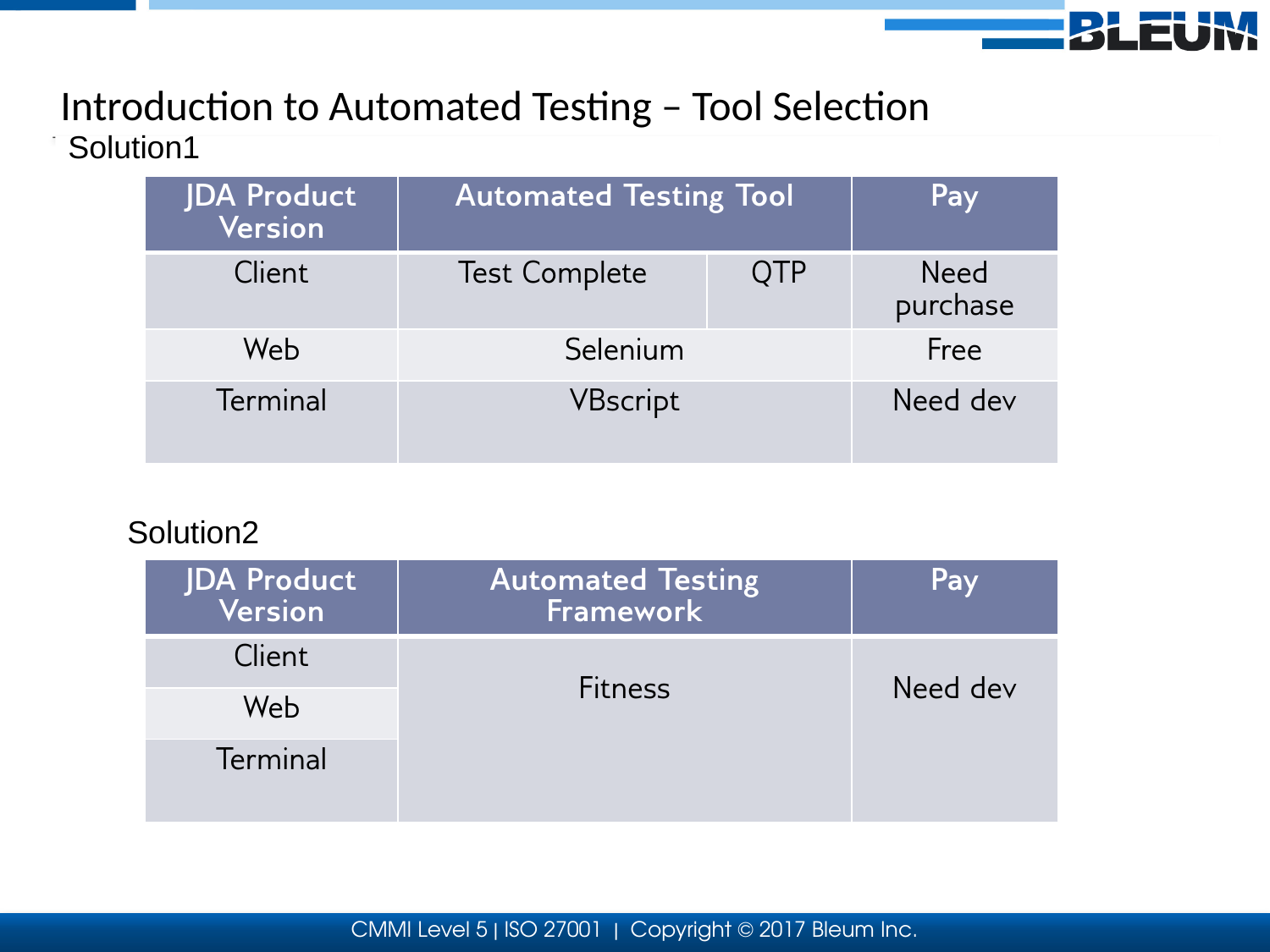

# Introduction to Automated Testing – Tool Selection
Solution1

| JDA Product Version | Automated Testing Tool |  | Pay |
| --- | --- | --- | --- |
| Client | Test Complete | QTP | Need purchase |
| Web | Selenium |  | Free |
| Terminal | VBscript |  | Need dev |
Solution2
| JDA Product Version | Automated Testing Framework | Pay |
| --- | --- | --- |
| Client | Fitness | Need dev |
| Web |  |  |
| Terminal |  |  |